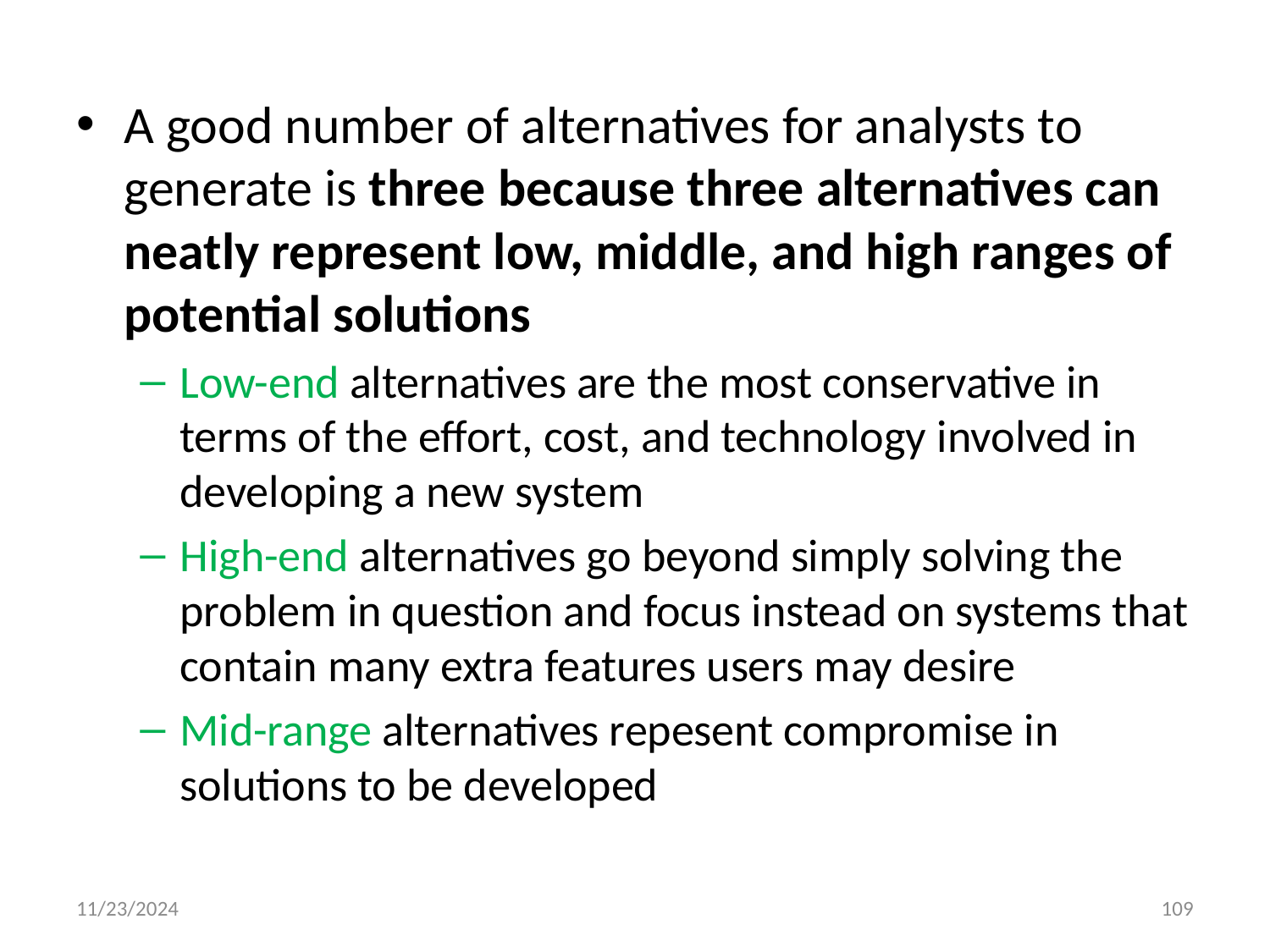

A good number of alternatives for analysts to generate is three because three alternatives can neatly represent low, middle, and high ranges of potential solutions
Low-end alternatives are the most conservative in terms of the effort, cost, and technology involved in developing a new system
High-end alternatives go beyond simply solving the problem in question and focus instead on systems that contain many extra features users may desire
Mid-range alternatives repesent compromise in  solutions to be developed
11/23/2024
109